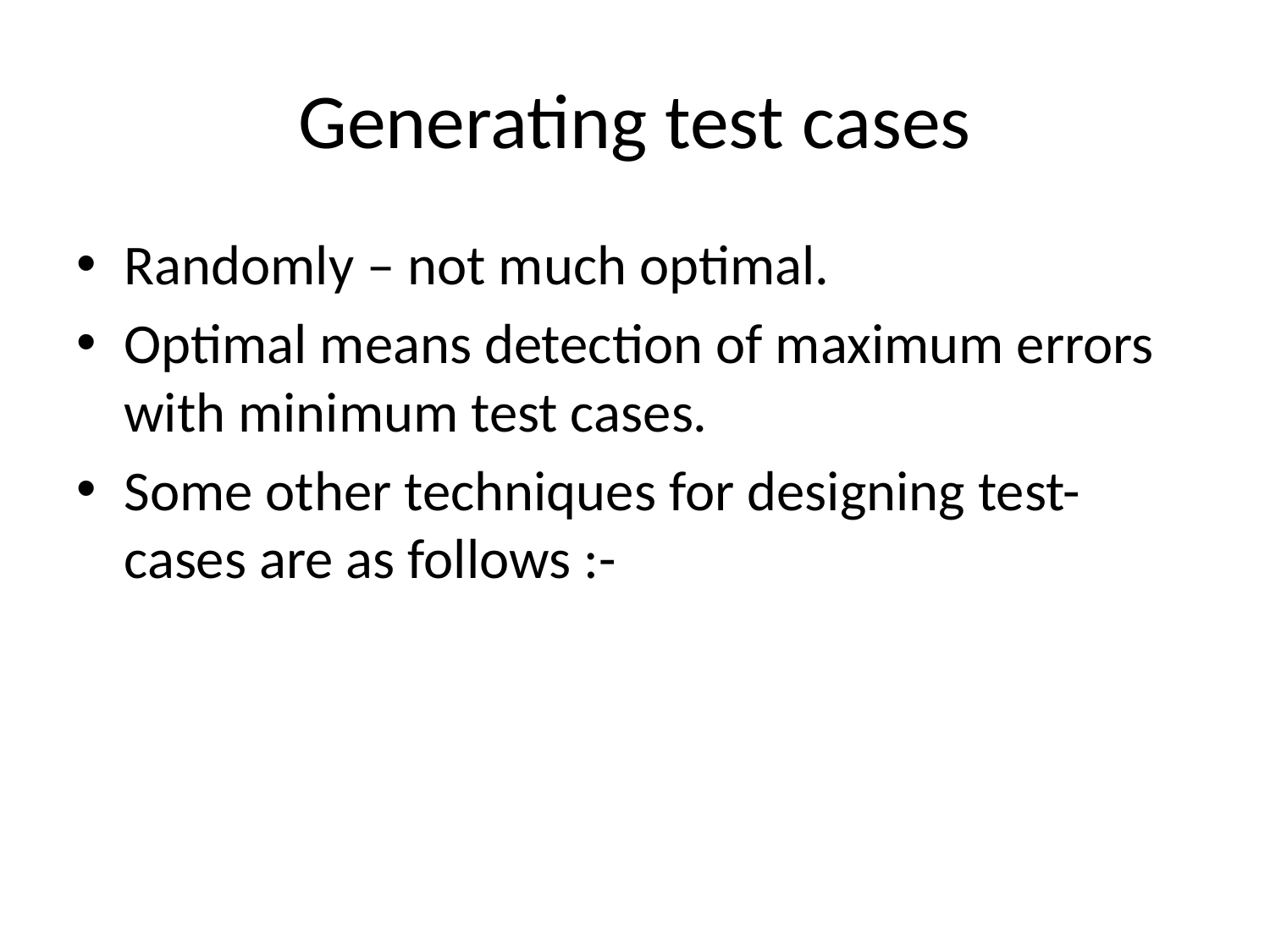

# Generating test cases
Randomly – not much optimal.
Optimal means detection of maximum errors with minimum test cases.
Some other techniques for designing test-cases are as follows :-